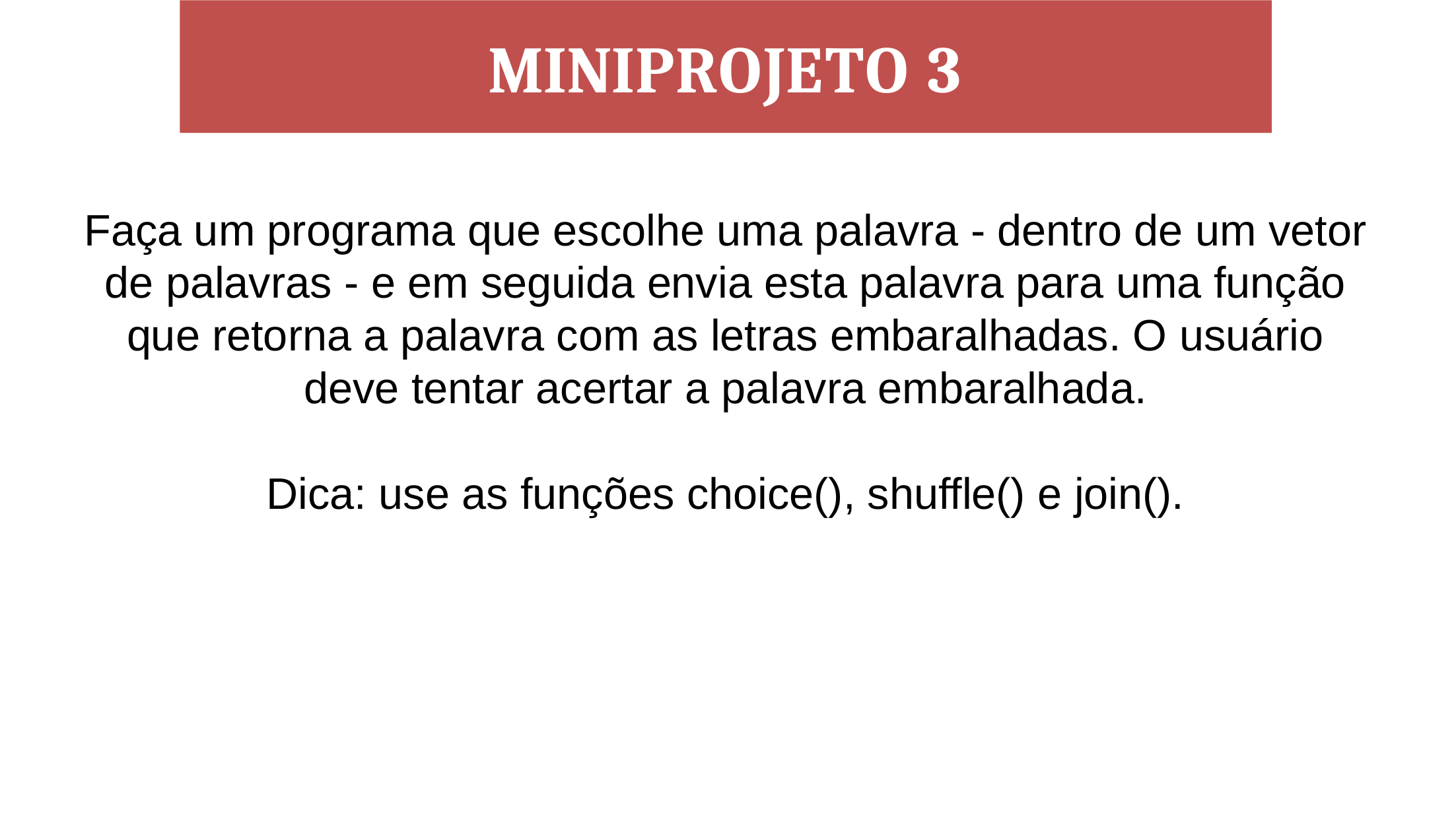

MINIPROJETO 3

Faça um programa que escolhe uma palavra - dentro de um vetor de palavras - e em seguida envia esta palavra para uma função que retorna a palavra com as letras embaralhadas. O usuário deve tentar acertar a palavra embaralhada.

Dica: use as funções choice(), shuffle() e join().